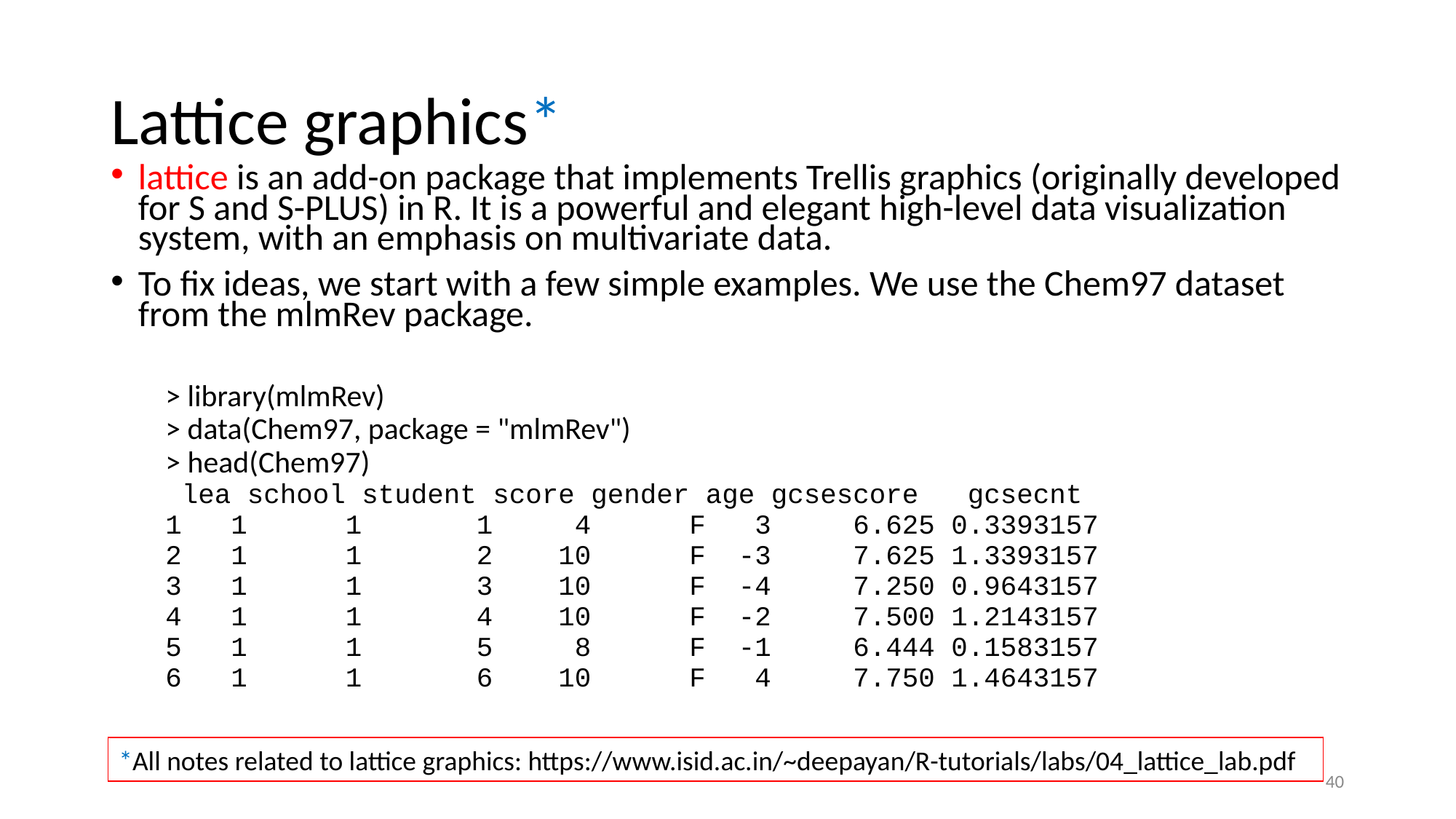

# Lattice graphics*
lattice is an add-on package that implements Trellis graphics (originally developed for S and S-PLUS) in R. It is a powerful and elegant high-level data visualization system, with an emphasis on multivariate data.
To fix ideas, we start with a few simple examples. We use the Chem97 dataset from the mlmRev package.

> library(mlmRev)
> data(Chem97, package = "mlmRev")
> head(Chem97)
 lea school student score gender age gcsescore   gcsecnt
1   1      1       1     4      F   3     6.625 0.3393157
2   1      1       2    10      F  -3     7.625 1.3393157
3   1      1       3    10      F  -4     7.250 0.9643157
4   1      1       4    10      F  -2     7.500 1.2143157
5   1      1       5     8      F  -1     6.444 0.1583157
6   1      1       6    10      F   4     7.750 1.4643157
*All notes related to lattice graphics: https://www.isid.ac.in/~deepayan/R-tutorials/labs/04_lattice_lab.pdf
40